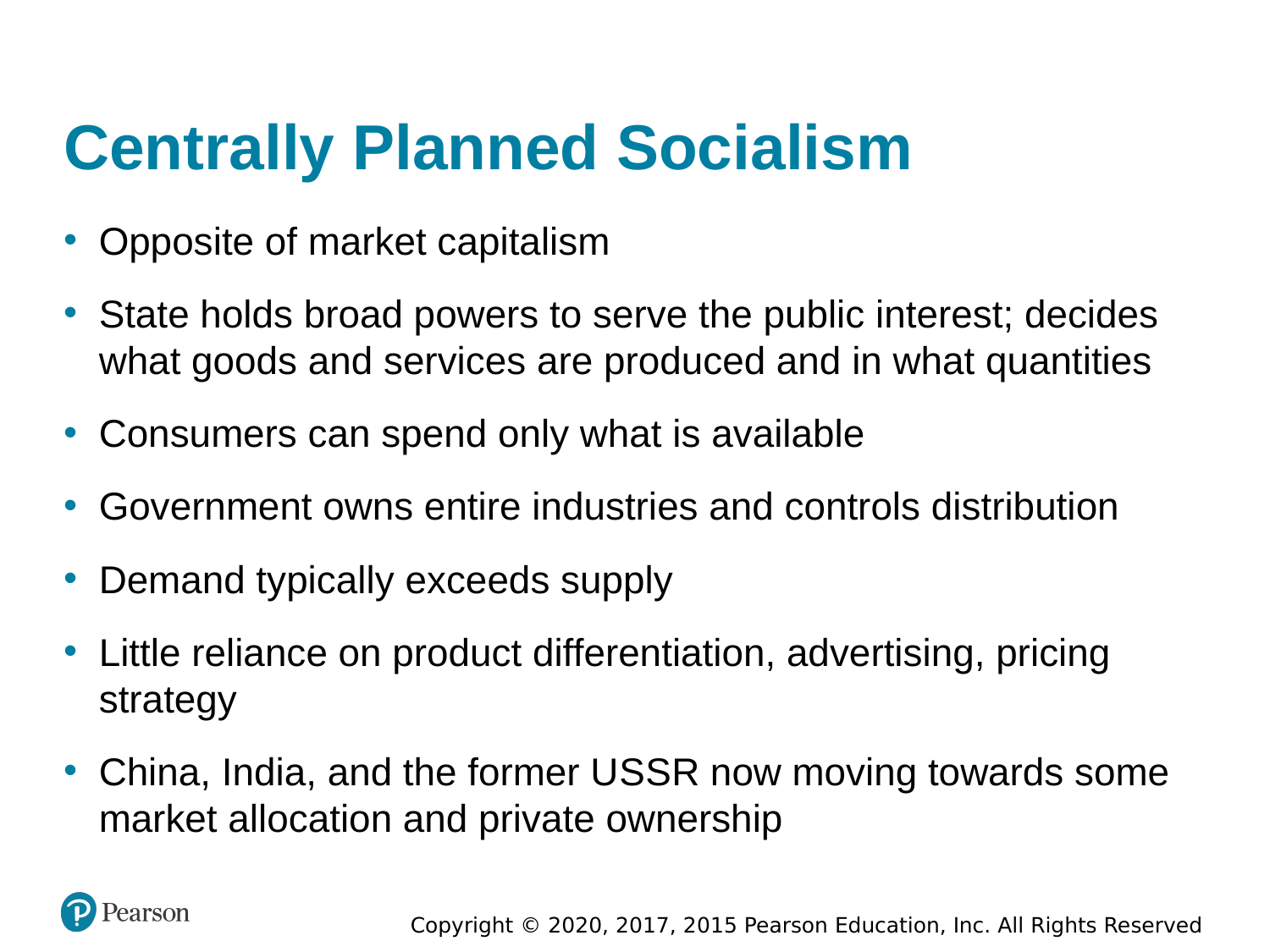

# Centrally Planned Socialism
Opposite of market capitalism
State holds broad powers to serve the public interest; decides what goods and services are produced and in what quantities
Consumers can spend only what is available
Government owns entire industries and controls distribution
Demand typically exceeds supply
Little reliance on product differentiation, advertising, pricing strategy
China, India, and the former U S S R now moving towards some market allocation and private ownership